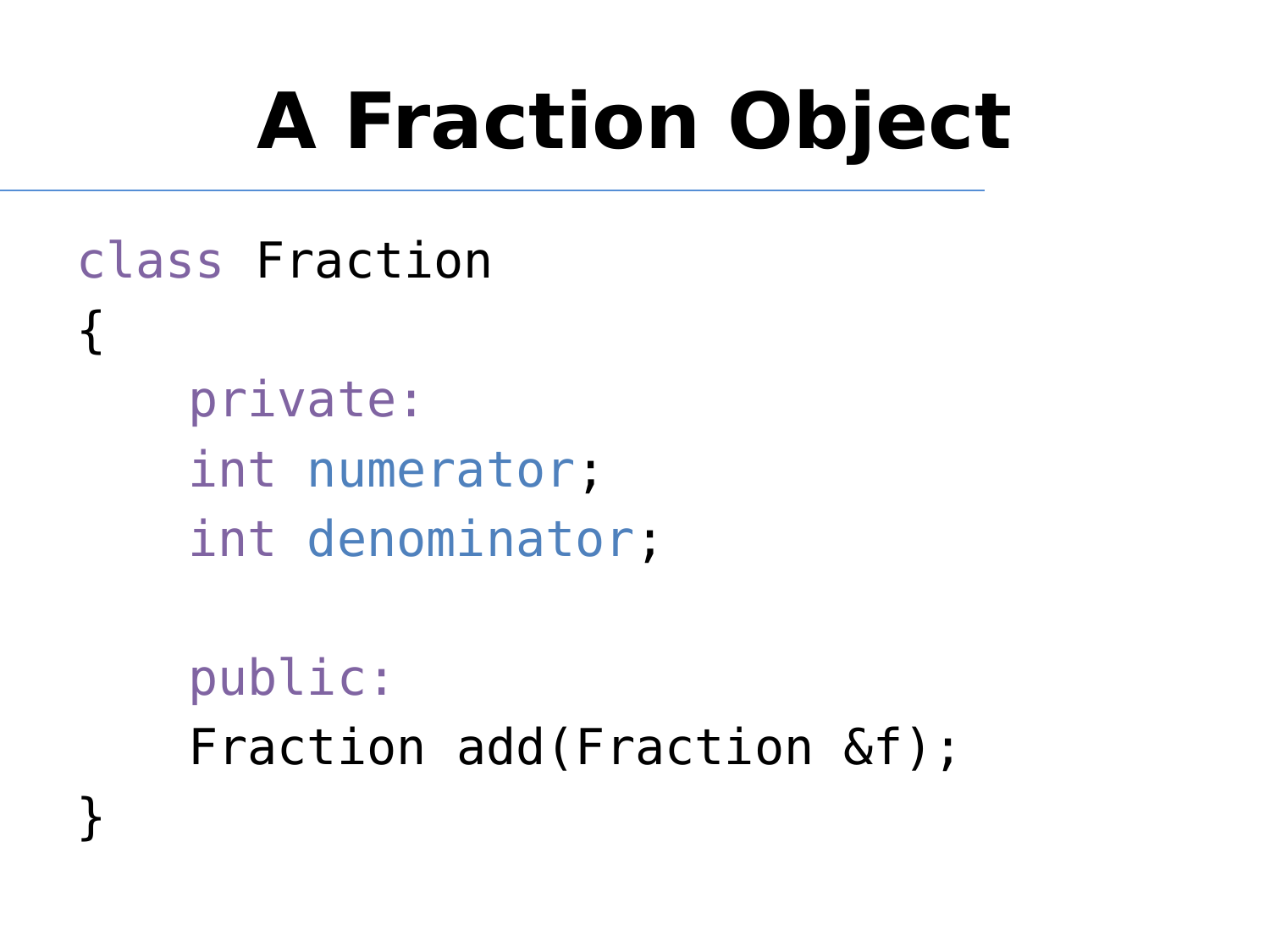

# A Fraction Object
class Fraction
{
	private:
		int numerator;
		int denominator;

	public:
		Fraction add(Fraction &f);
}